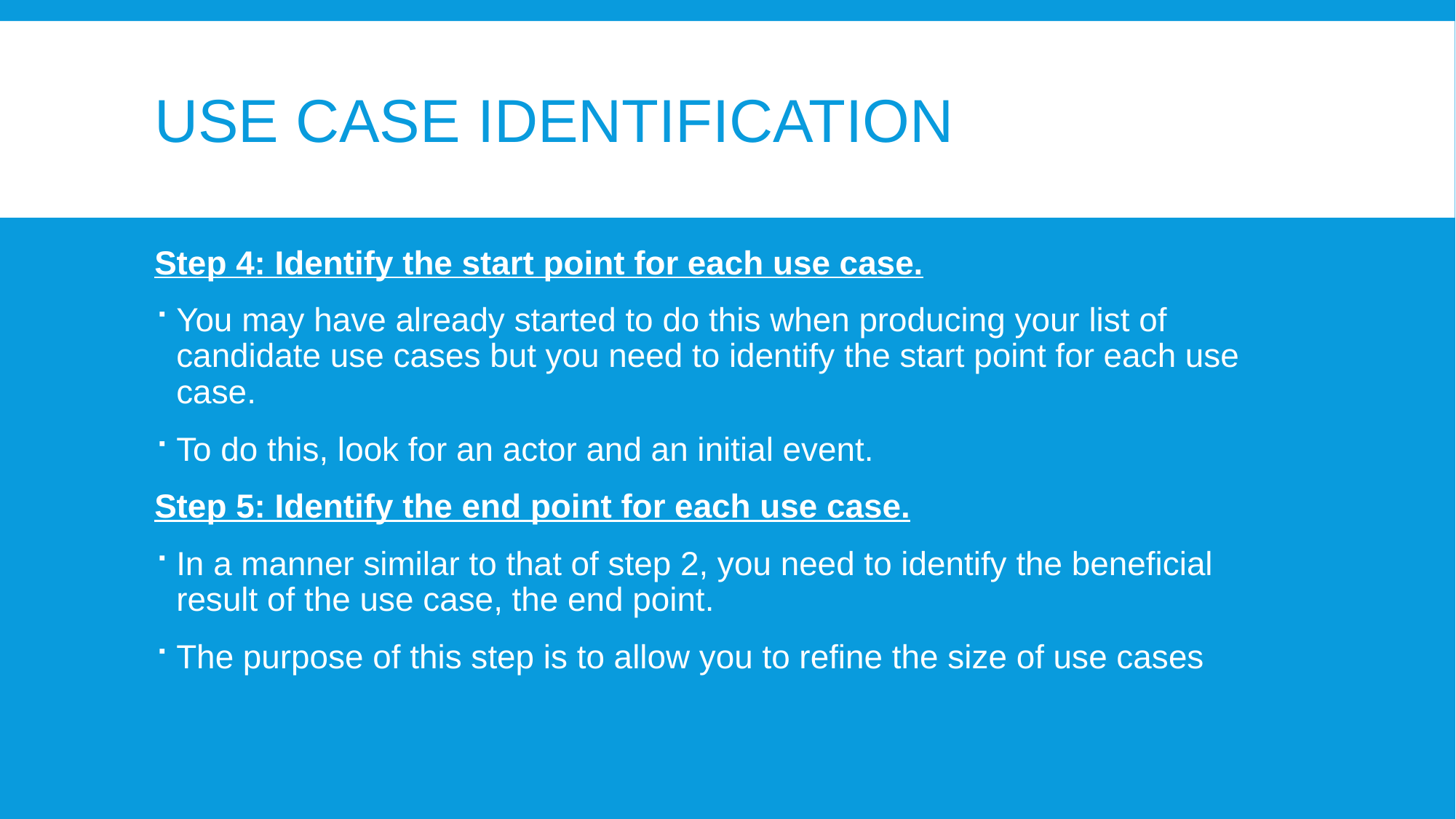

# Use case identification
Step 4: Identify the start point for each use case.
You may have already started to do this when producing your list of candidate use cases but you need to identify the start point for each use case.
To do this, look for an actor and an initial event.
Step 5: Identify the end point for each use case.
In a manner similar to that of step 2, you need to identify the beneficial result of the use case, the end point.
The purpose of this step is to allow you to refine the size of use cases